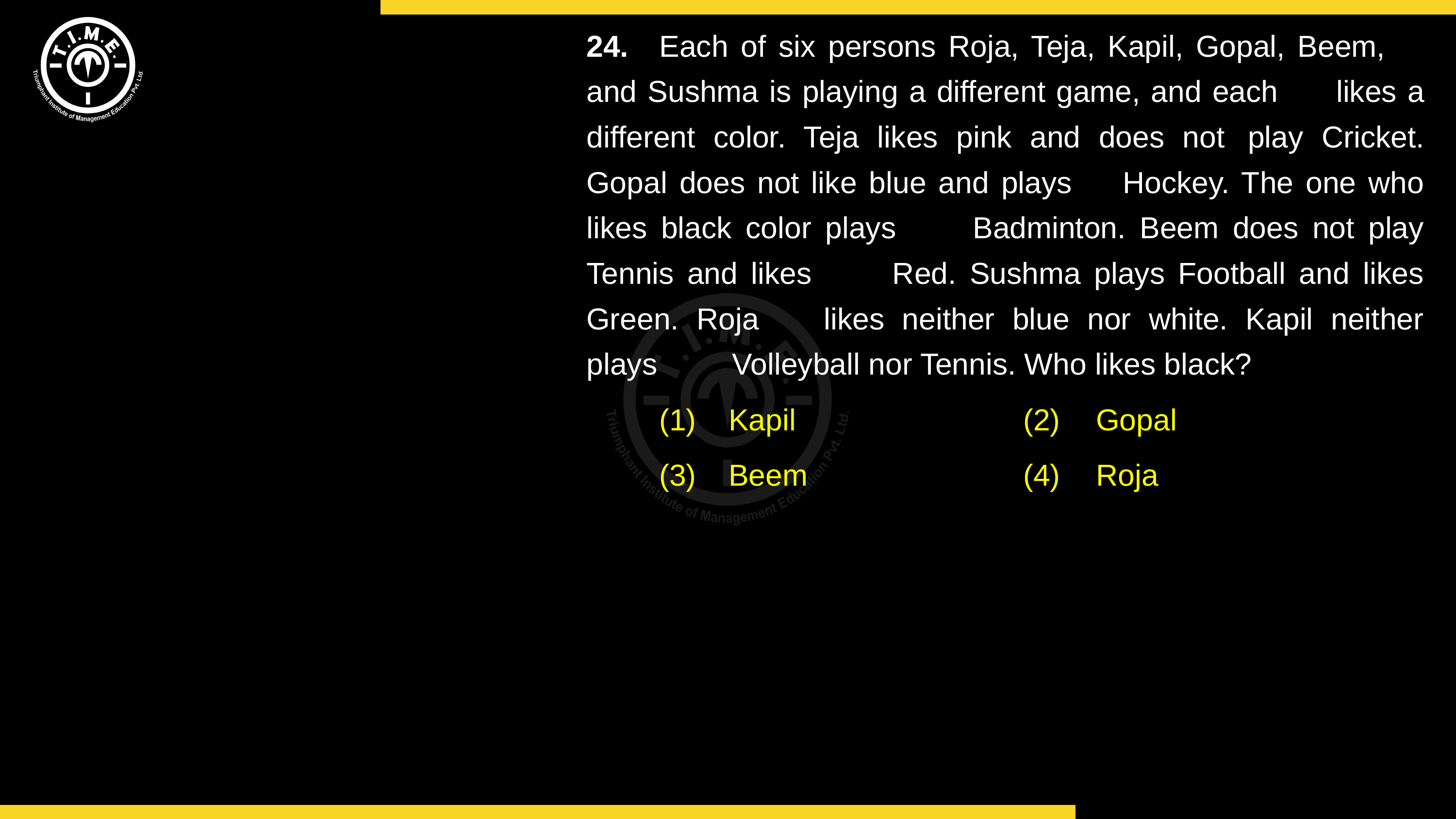

24.	Each of six persons Roja, Teja, Kapil, Gopal, Beem, 	and Sushma is playing a different game, and each 	likes a different color. Teja likes pink and does not 	play Cricket. Gopal does not like blue and plays 	Hockey. The one who likes black color plays 	Badminton. Beem does not play Tennis and likes 	Red. Sushma plays Football and likes Green. Roja 	likes neither blue nor white. Kapil neither plays 	Volleyball nor Tennis. Who likes black?
	(1)	Kapil	(2)	Gopal
	(3)	Beem	(4)	Roja